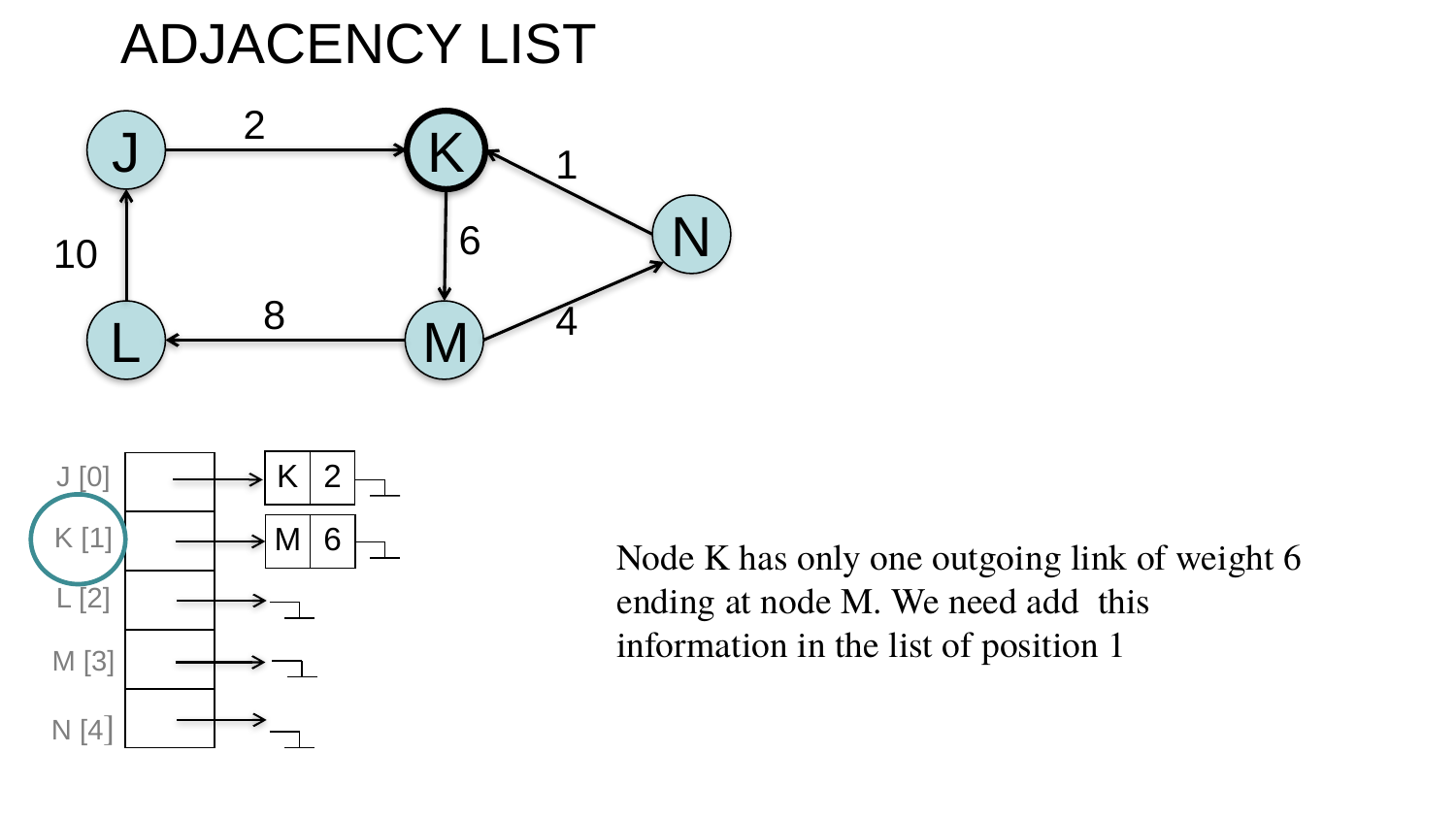

ADJACENCY LIST
2
J
K
1
N
6
10
8
4
L
M
| K | 2 |
| --- | --- |
J [0]

K [1]

L [2]

M [3]

N [4]
|  |
| --- |
|  |
|  |
|  |
|  |

| M | 6 |
| --- | --- |
Node K has only one outgoing link of weight 6 ending at node M. We need add  this information in the list of position 1